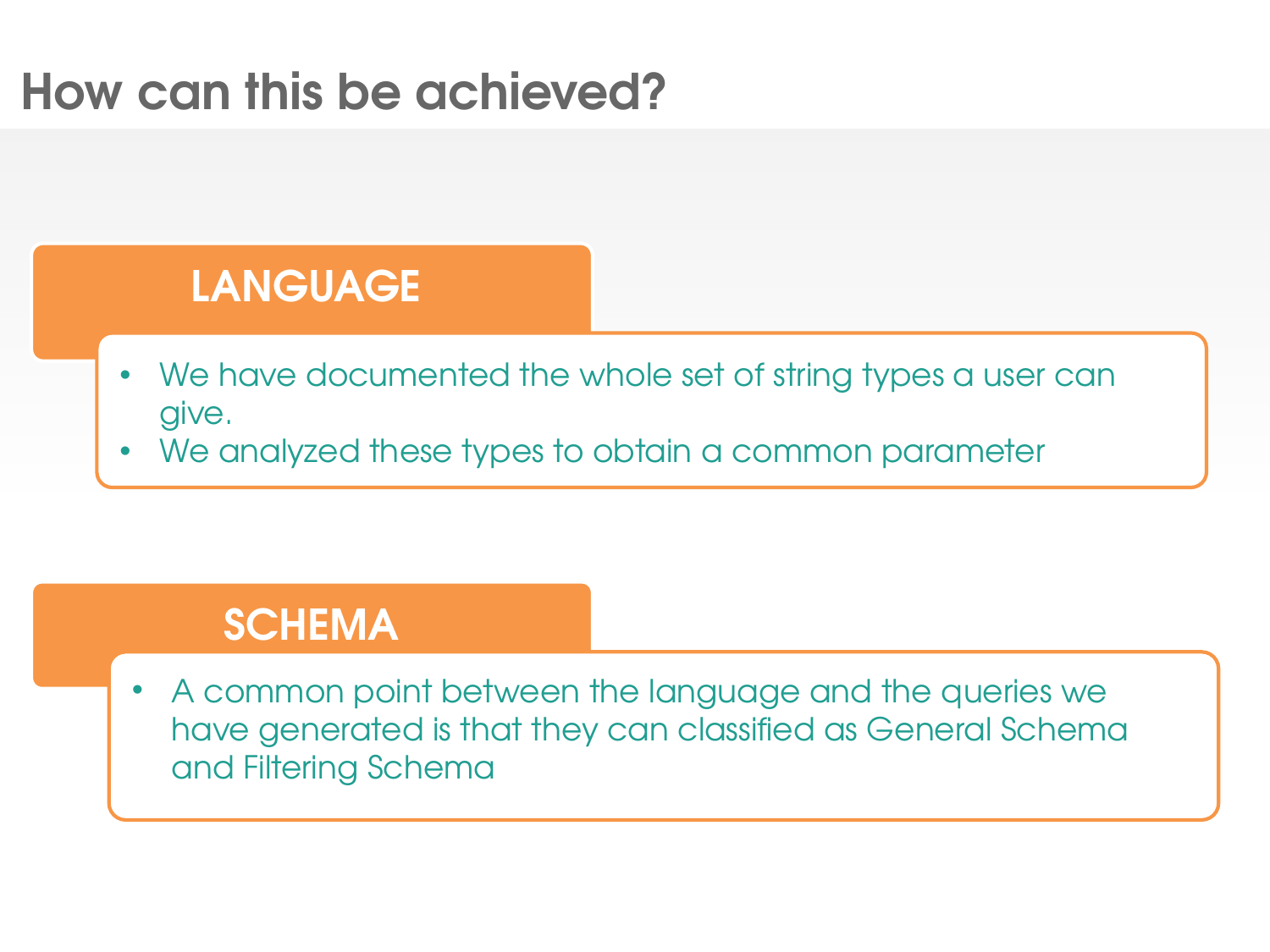

# How can this be achieved?

LANGUAGE

We have documented the whole set of string types a user can give.
We analyzed these types to obtain a common parameter

SCHEMA

A common point between the language and the queries we have generated is that they can classified as General Schema and Filtering Schema